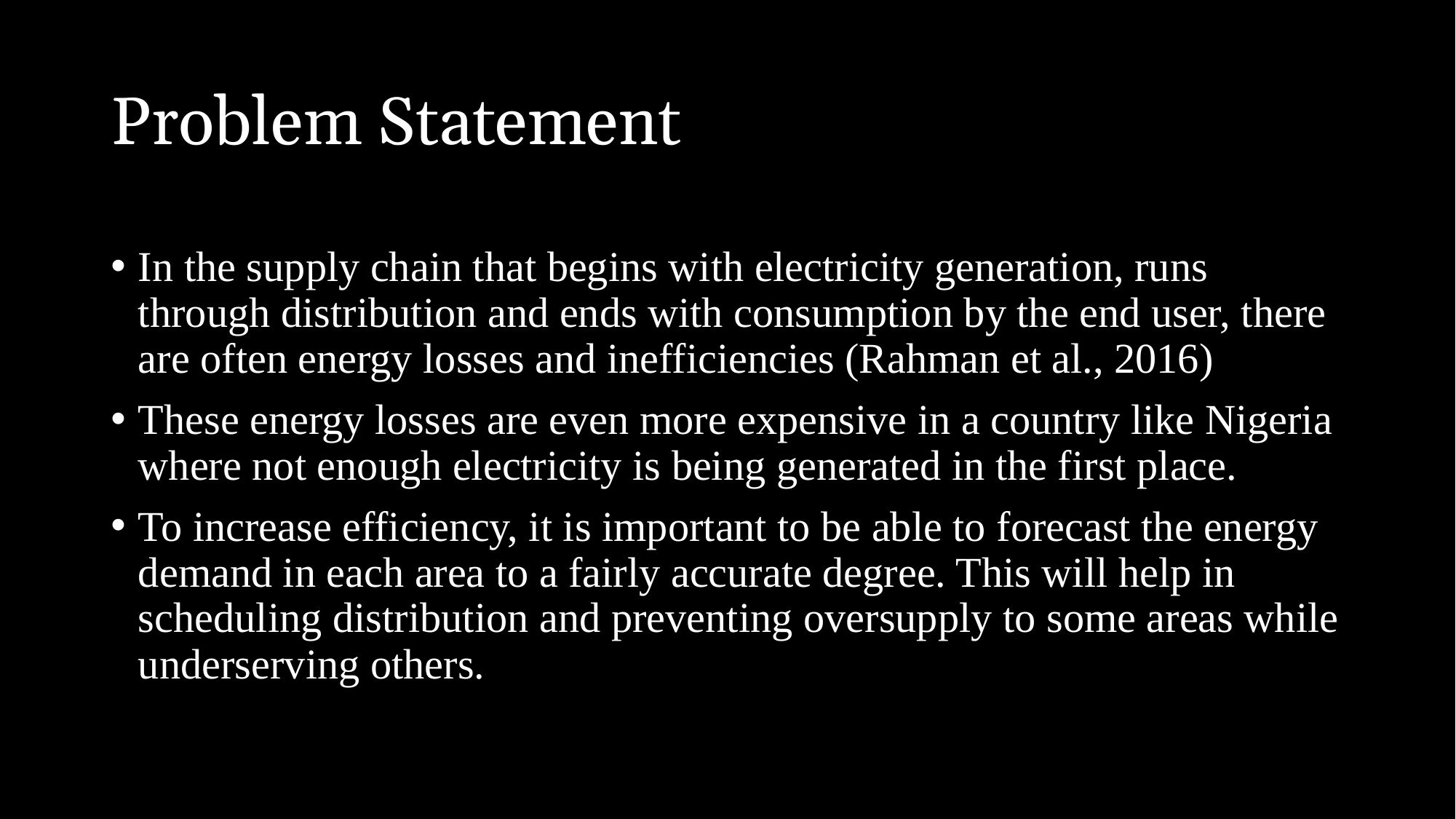

# Problem Statement
In the supply chain that begins with electricity generation, runs through distribution and ends with consumption by the end user, there are often energy losses and inefficiencies (Rahman et al., 2016)
These energy losses are even more expensive in a country like Nigeria where not enough electricity is being generated in the first place.
To increase efficiency, it is important to be able to forecast the energy demand in each area to a fairly accurate degree. This will help in scheduling distribution and preventing oversupply to some areas while underserving others.